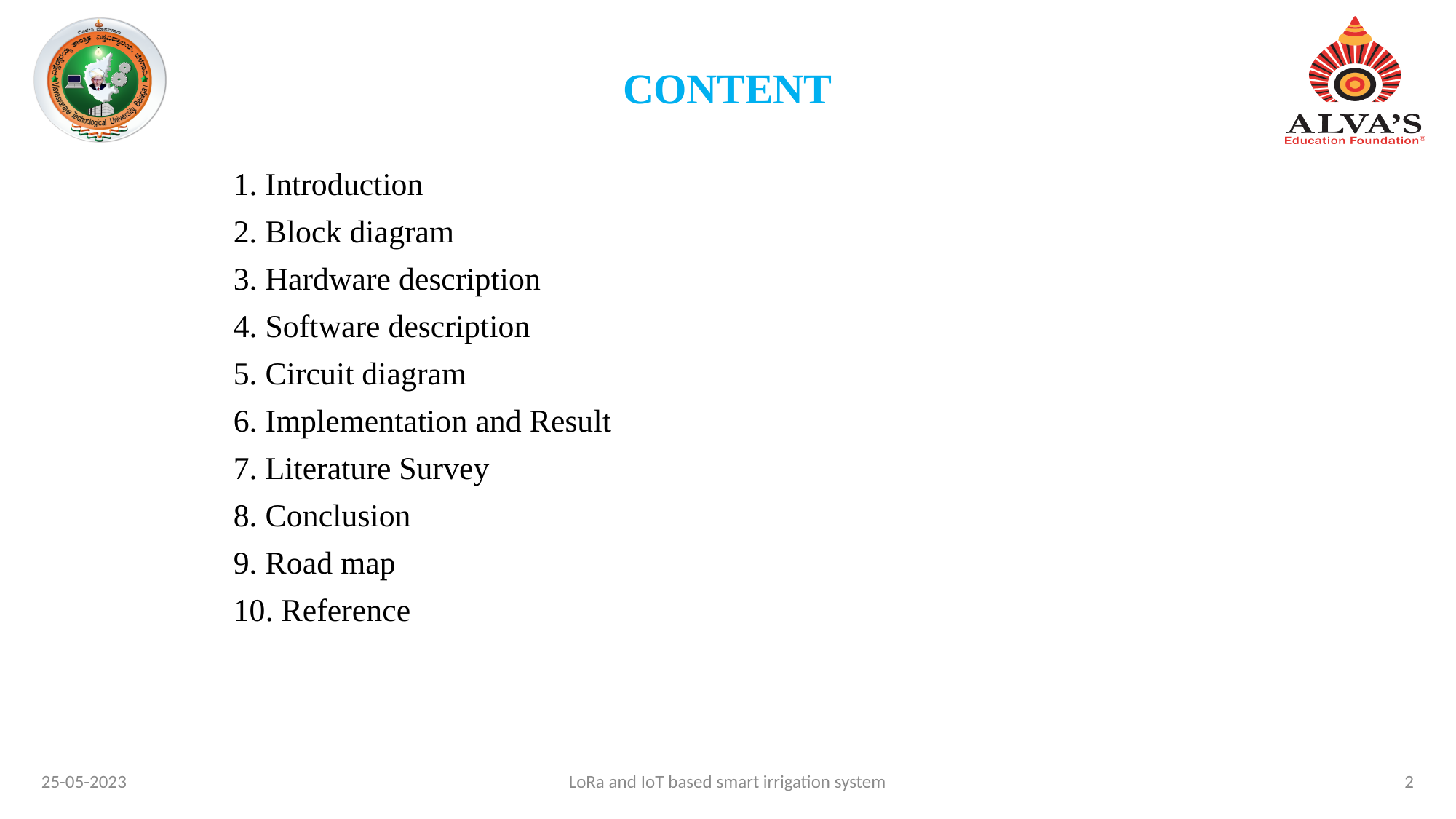

CONTENT
1. Introduction
2. Block diagram
3. Hardware description
4. Software description
5. Circuit diagram
6. Implementation and Result
7. Literature Survey
8. Conclusion
9. Road map
10. Reference

25-05-2023
2
LoRa and IoT based smart irrigation system